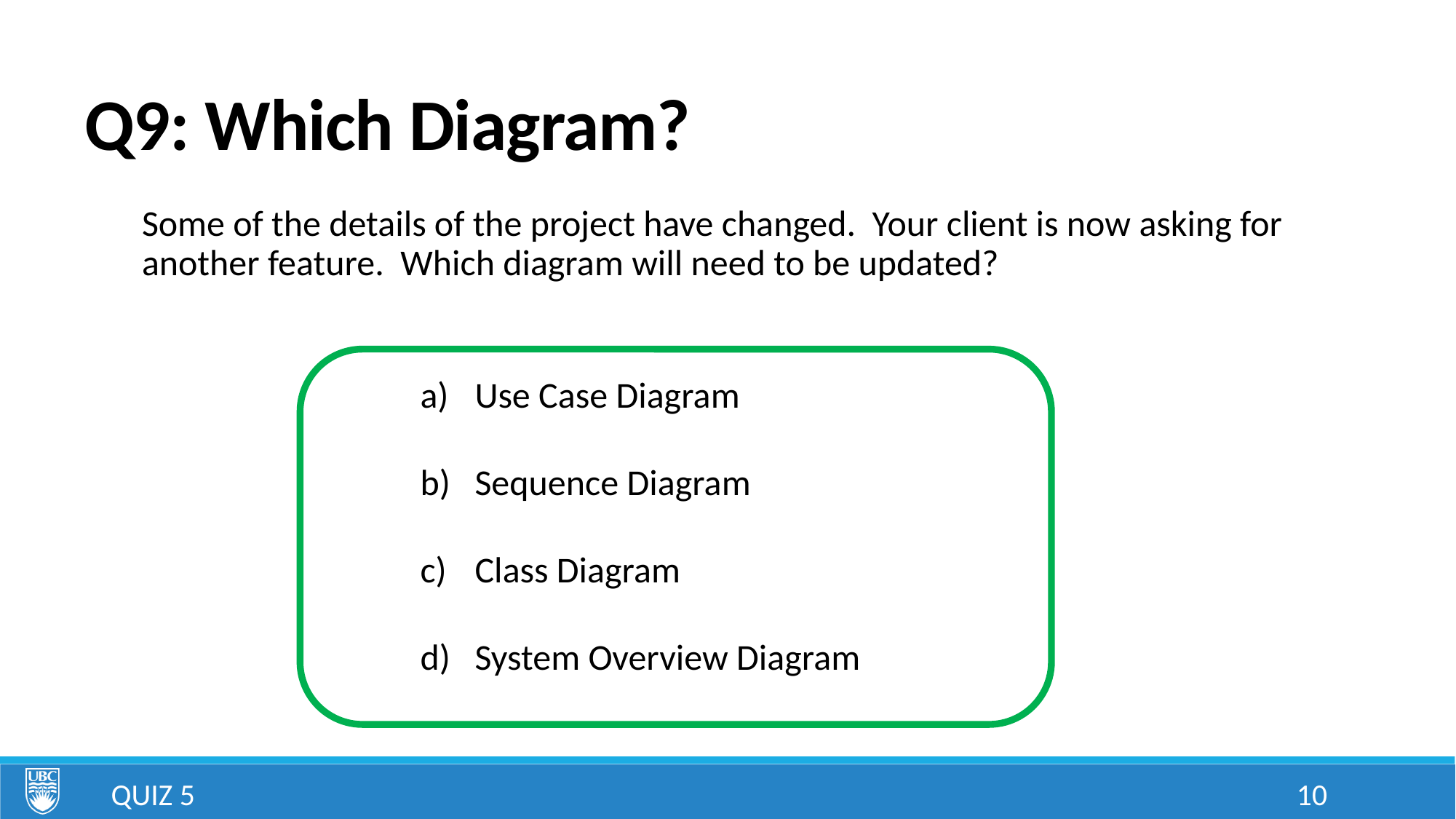

# Q9: Which Diagram?
Some of the details of the project have changed.  Your client is now asking for another feature.  Which diagram will need to be updated?

Use Case Diagram

Sequence Diagram

Class Diagram

System Overview Diagram
Quiz 5
10